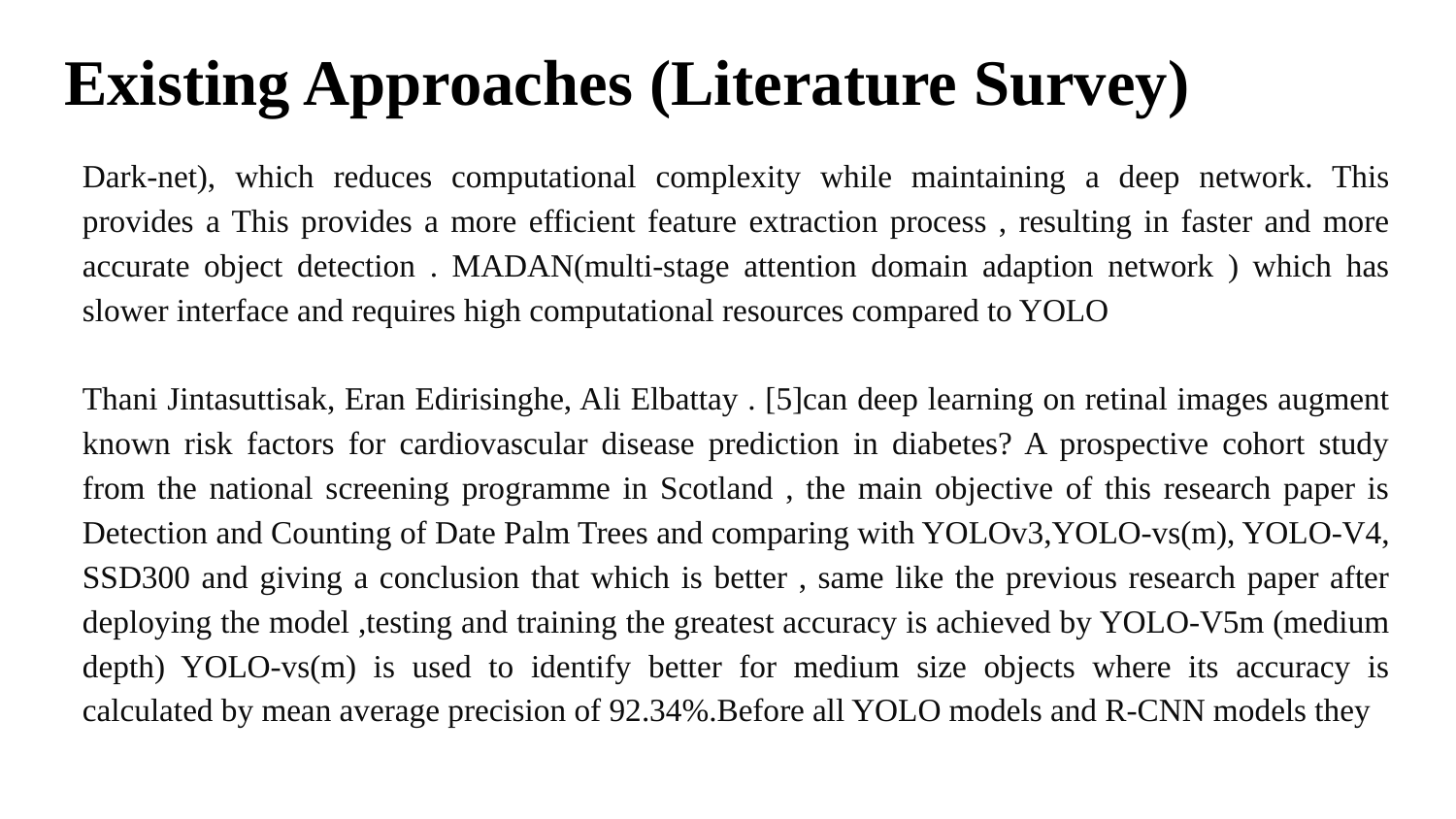

# Existing Approaches (Literature Survey)
Dark-net), which reduces computational complexity while maintaining a deep network. This provides a This provides a more efficient feature extraction process , resulting in faster and more accurate object detection . MADAN(multi-stage attention domain adaption network ) which has slower interface and requires high computational resources compared to YOLO

Thani Jintasuttisak, Eran Edirisinghe, Ali Elbattay . [5]can deep learning on retinal images augment known risk factors for cardiovascular disease prediction in diabetes? A prospective cohort study from the national screening programme in Scotland , the main objective of this research paper is Detection and Counting of Date Palm Trees and comparing with YOLOv3,YOLO-vs(m), YOLO-V4, SSD300 and giving a conclusion that which is better , same like the previous research paper after deploying the model ,testing and training the greatest accuracy is achieved by YOLO-V5m (medium depth) YOLO-vs(m) is used to identify better for medium size objects where its accuracy is calculated by mean average precision of 92.34%.Before all YOLO models and R-CNN models they